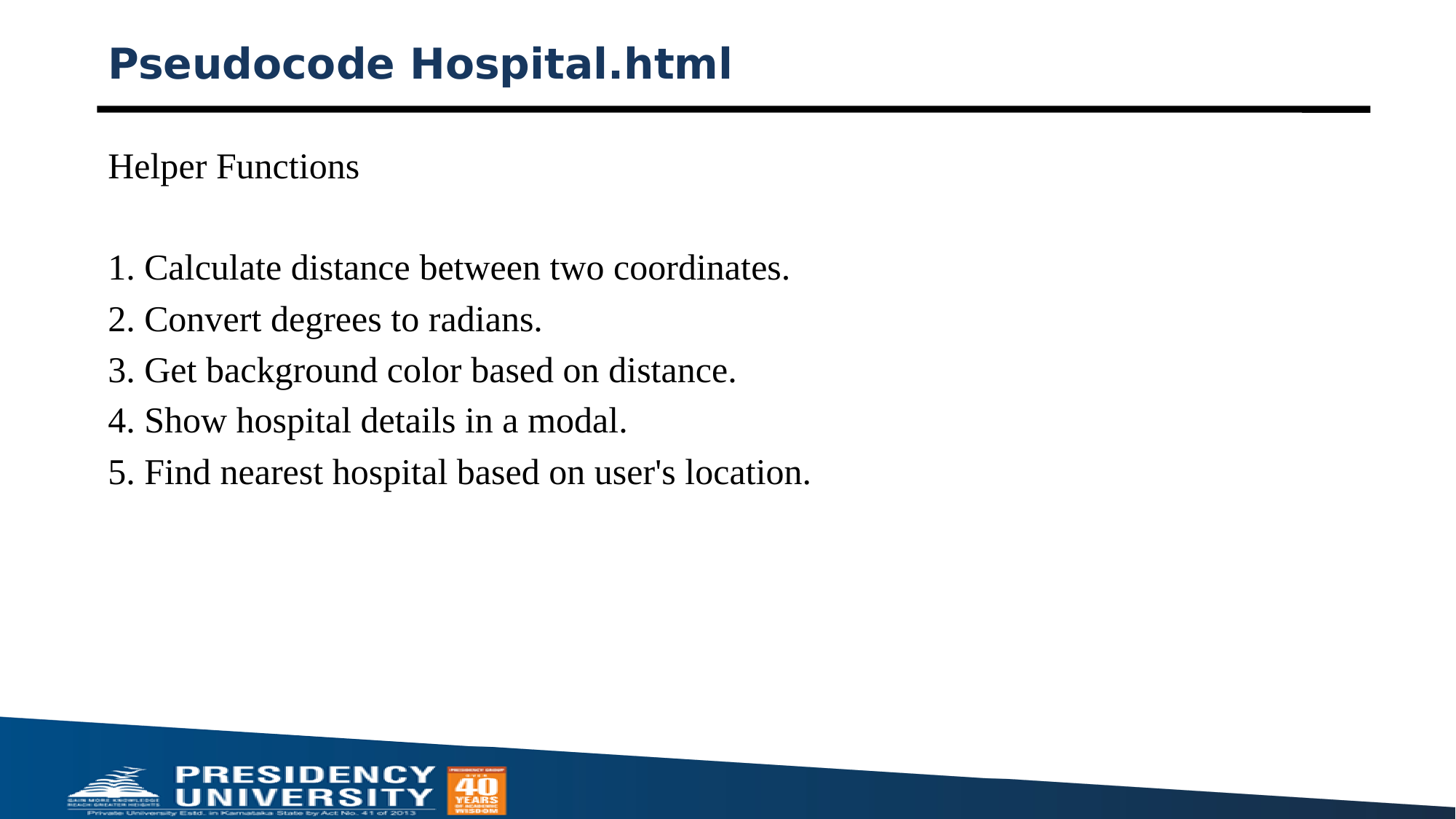

# Pseudocode Hospital.html
Helper Functions

1. Calculate distance between two coordinates.
2. Convert degrees to radians.
3. Get background color based on distance.
4. Show hospital details in a modal.
5. Find nearest hospital based on user's location.